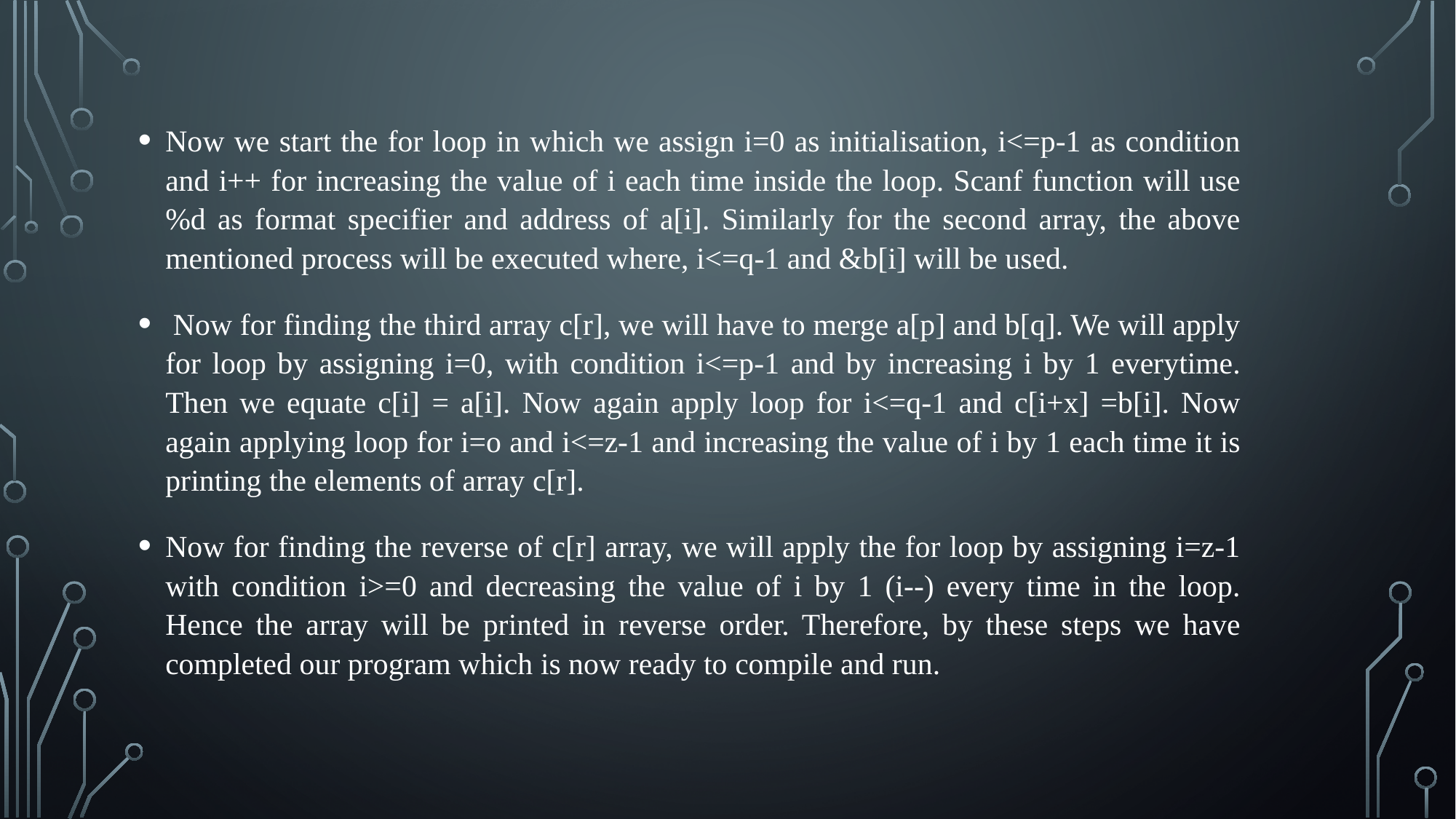

Now we start the for loop in which we assign i=0 as initialisation, i<=p-1 as condition and i++ for increasing the value of i each time inside the loop. Scanf function will use %d as format specifier and address of a[i]. Similarly for the second array, the above mentioned process will be executed where, i<=q-1 and &b[i] will be used.
 Now for finding the third array c[r], we will have to merge a[p] and b[q]. We will apply for loop by assigning i=0, with condition i<=p-1 and by increasing i by 1 everytime. Then we equate c[i] = a[i]. Now again apply loop for i<=q-1 and c[i+x] =b[i]. Now again applying loop for i=o and i<=z-1 and increasing the value of i by 1 each time it is printing the elements of array c[r].
Now for finding the reverse of c[r] array, we will apply the for loop by assigning i=z-1 with condition i>=0 and decreasing the value of i by 1 (i--) every time in the loop. Hence the array will be printed in reverse order. Therefore, by these steps we have completed our program which is now ready to compile and run.